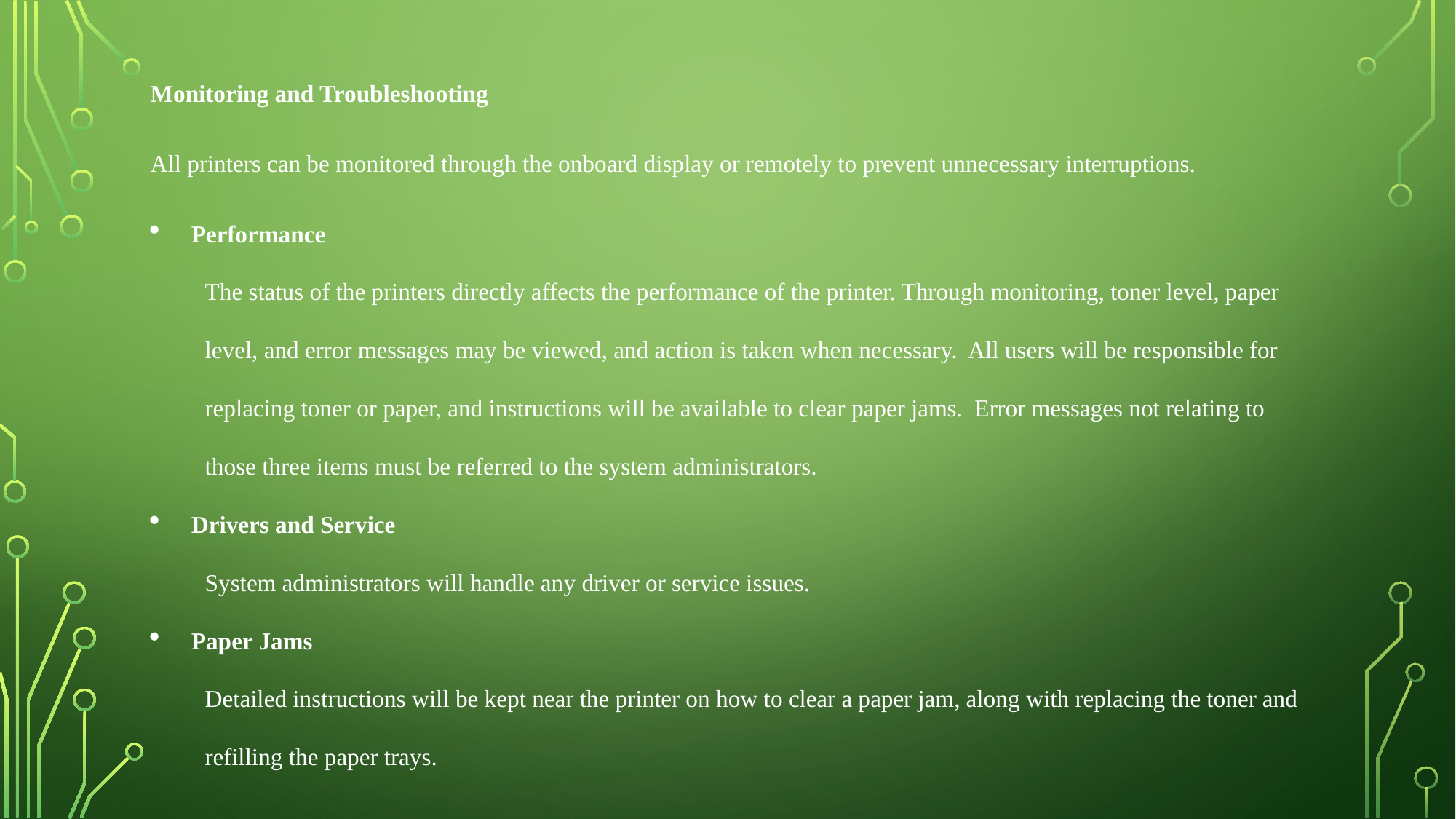

Monitoring and Troubleshooting
All printers can be monitored through the onboard display or remotely to prevent unnecessary interruptions.
Performance
The status of the printers directly affects the performance of the printer. Through monitoring, toner level, paper level, and error messages may be viewed, and action is taken when necessary.  All users will be responsible for replacing toner or paper, and instructions will be available to clear paper jams.  Error messages not relating to those three items must be referred to the system administrators.
Drivers and Service
System administrators will handle any driver or service issues.
Paper Jams
Detailed instructions will be kept near the printer on how to clear a paper jam, along with replacing the toner and refilling the paper trays.